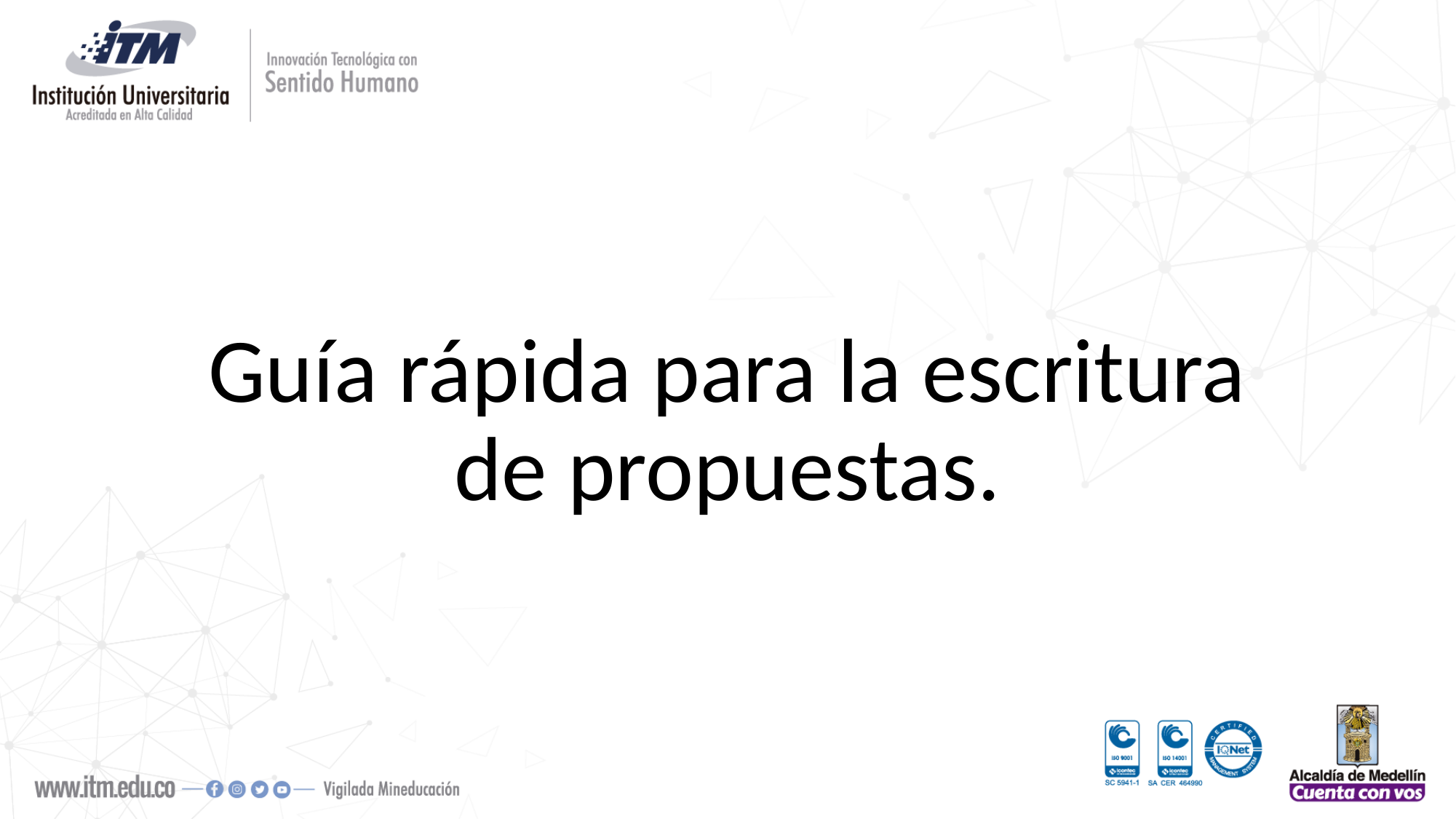

Guía rápida para la escritura de propuestas.